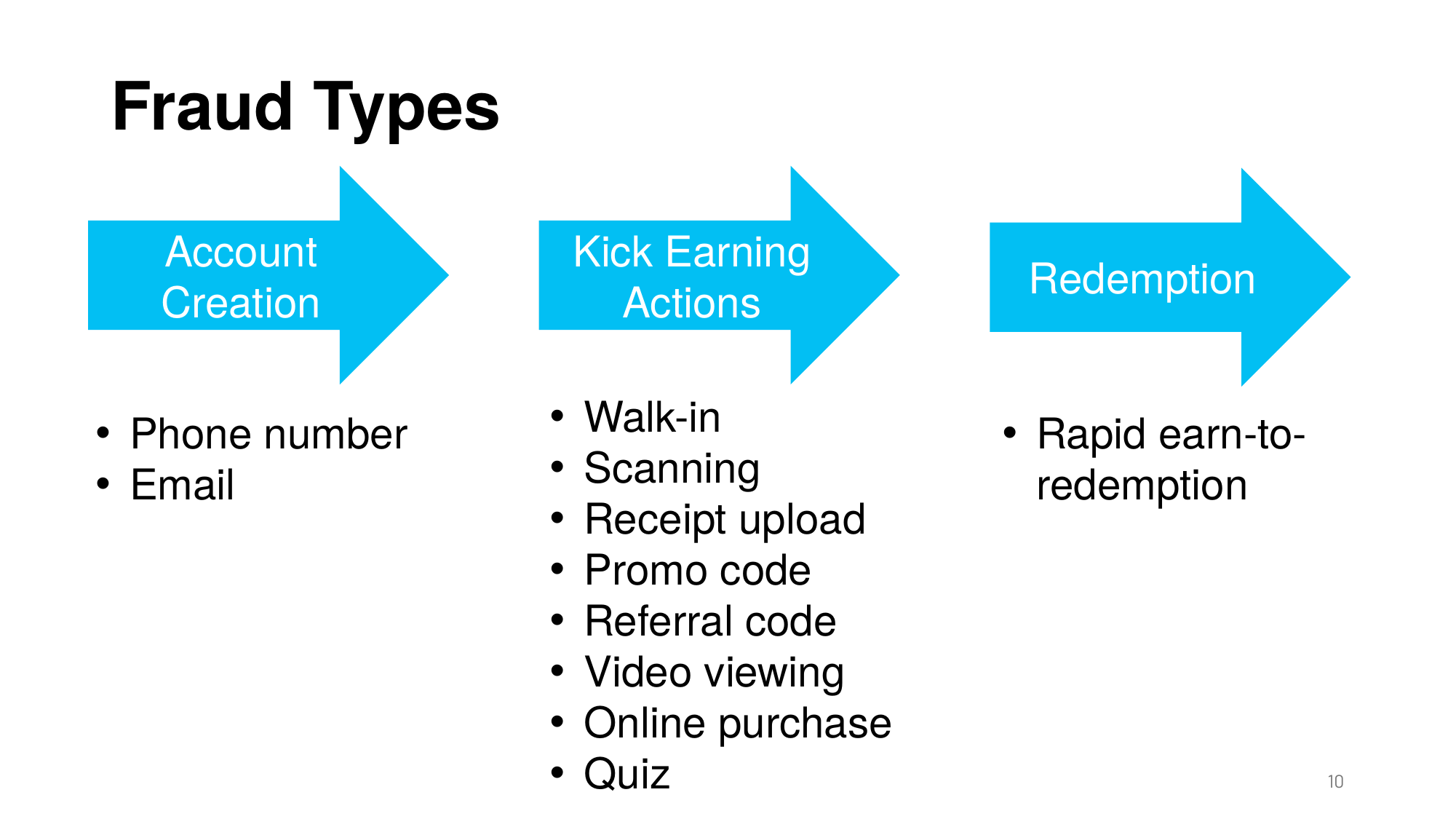

# Fraud Types
Account Creation
Phone number
Email
Kick Earning Actions
Walk-in
Scanning
Receipt upload
Promo code
Referral code
Video viewing
Online purchase
Quiz
Redemption
Rapid earn-to-redemption
10